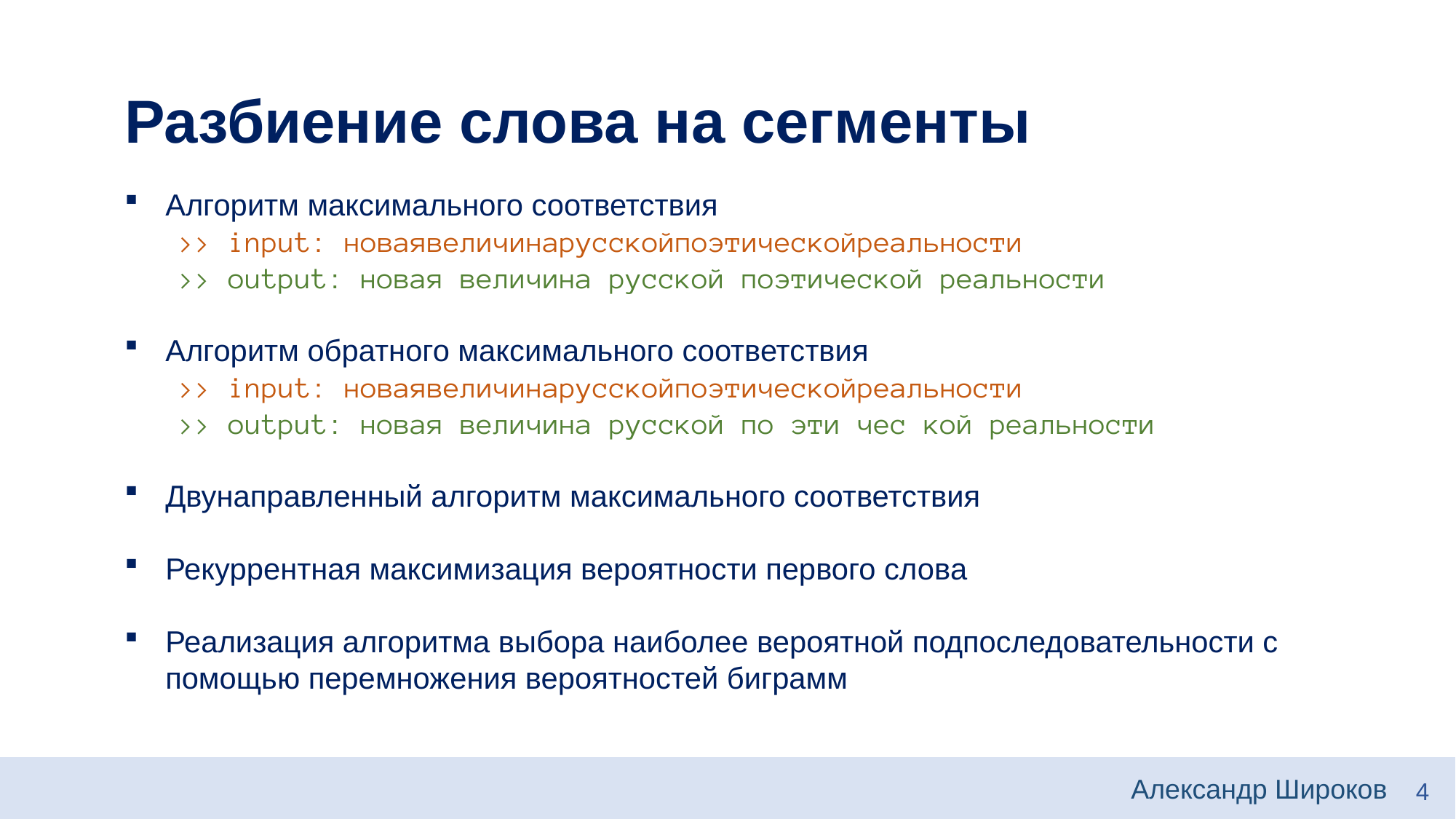

# Разбиение слова на сегменты
Алгоритм максимального соответствия
>> input: новаявеличинарусскойпоэтическойреальности
>> output: новая величина русской поэтической реальности

Алгоритм обратного максимального соответствия
>> input: новаявеличинарусскойпоэтическойреальности
>> output: новая величина русской по эти чес кой реальности

Двунаправленный алгоритм максимального соответствия

Рекуррентная максимизация вероятности первого слова

Реализация алгоритма выбора наиболее вероятной подпоследовательности с помощью перемножения вероятностей биграмм

Александр Широков
4